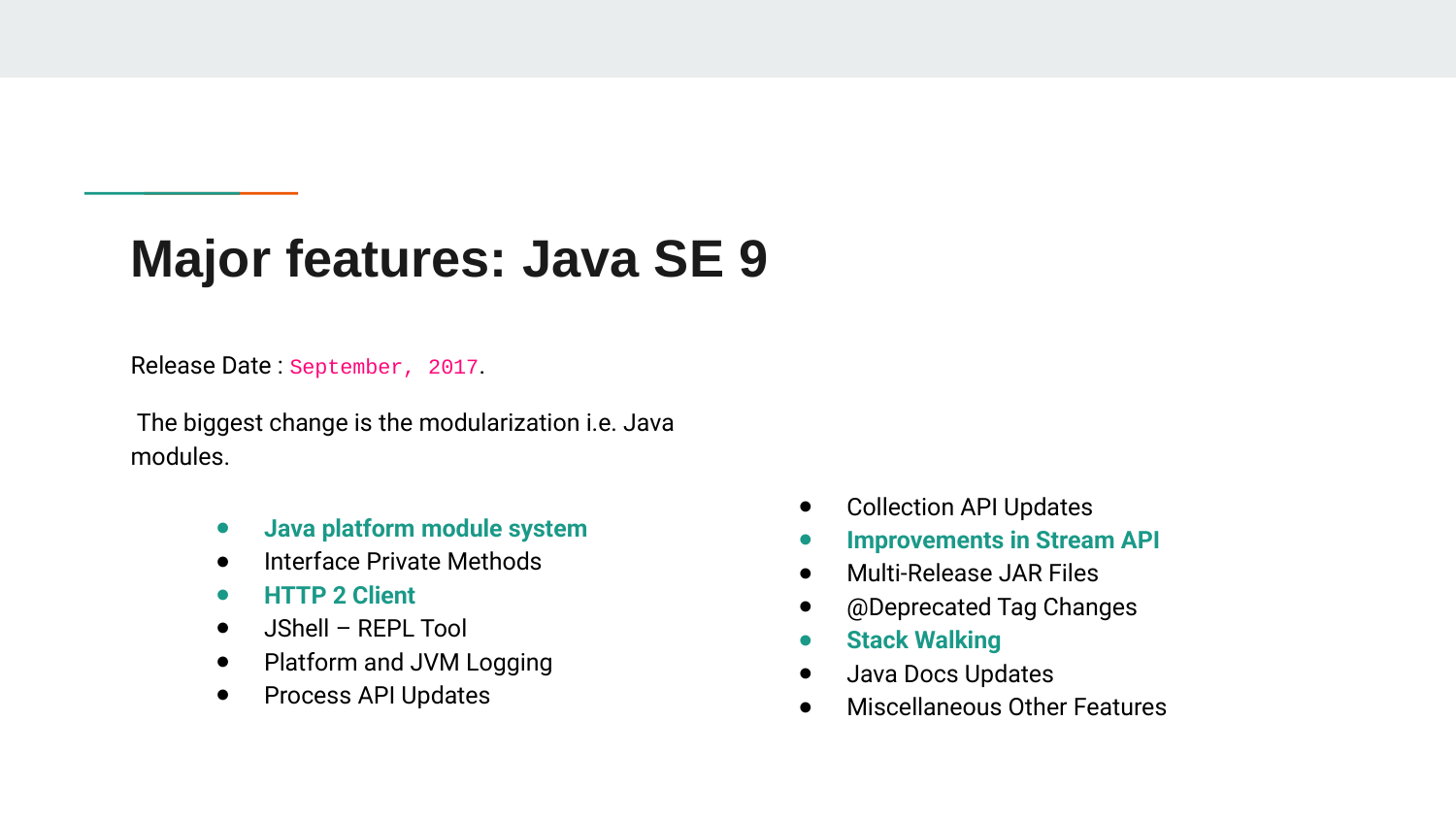

# Major features: Java SE 9
Release Date : September, 2017.
 The biggest change is the modularization i.e. Java modules.
Java platform module system
Interface Private Methods
HTTP 2 Client
JShell – REPL Tool
Platform and JVM Logging
Process API Updates

Collection API Updates
Improvements in Stream API
Multi-Release JAR Files
@Deprecated Tag Changes
Stack Walking
Java Docs Updates
Miscellaneous Other Features